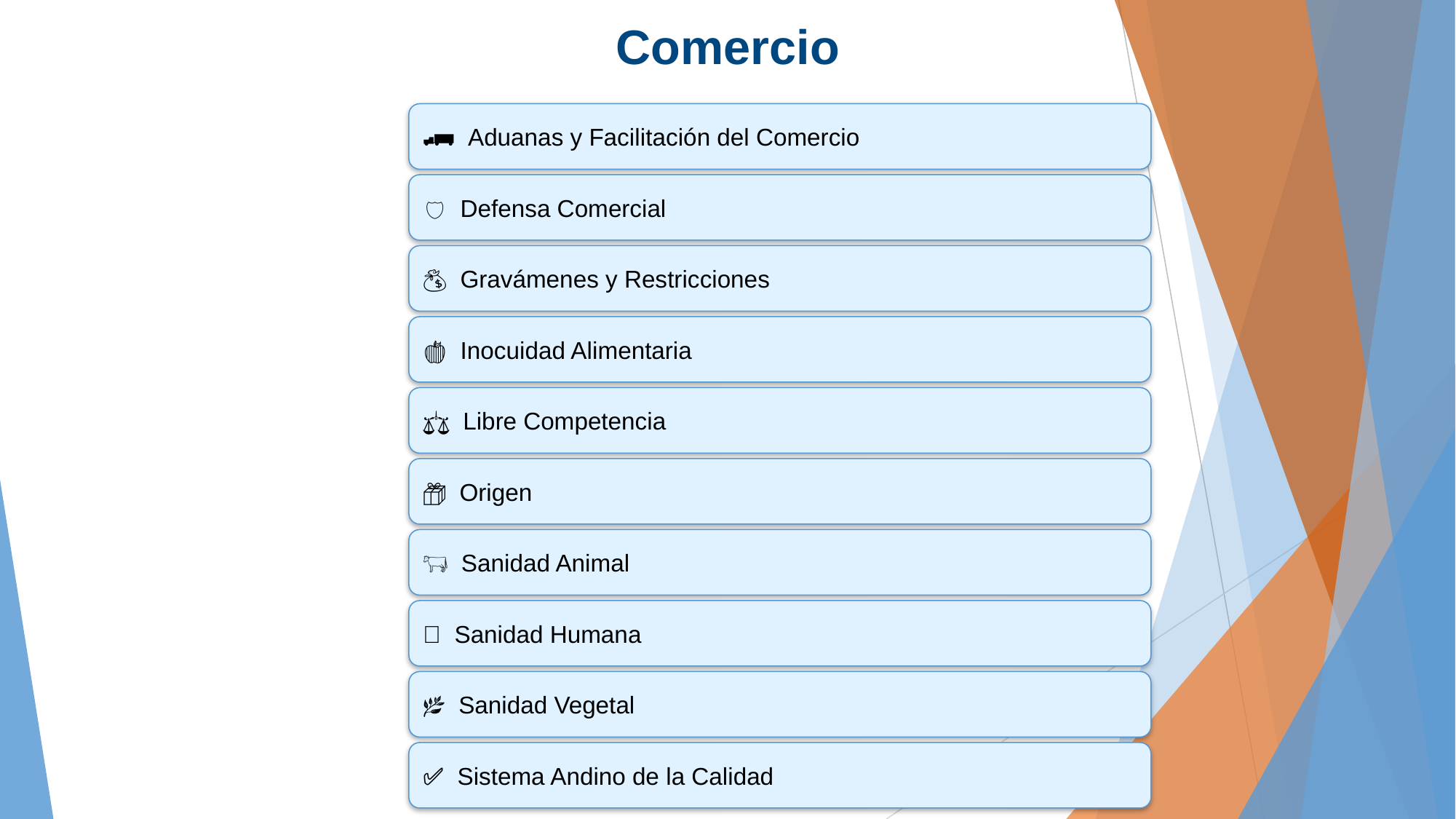

Comercio
🚛  Aduanas y Facilitación del Comercio
🛡️  Defensa Comercial
💰  Gravámenes y Restricciones
🍎  Inocuidad Alimentaria
⚖️  Libre Competencia
📦  Origen
🐄  Sanidad Animal
🧬  Sanidad Humana
🌿  Sanidad Vegetal
✅  Sistema Andino de la Calidad